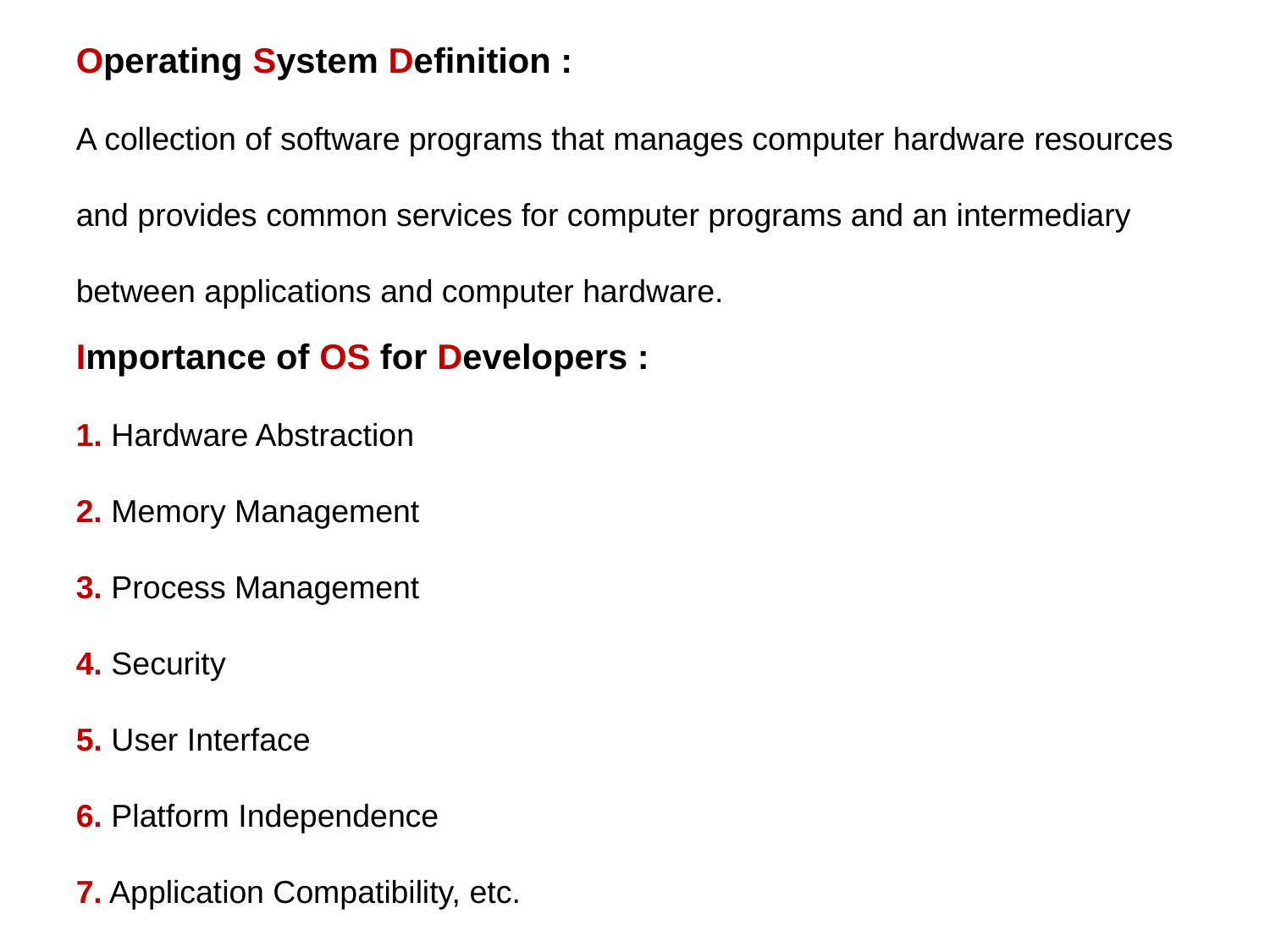

Operating System Definition :
A collection of software programs that manages computer hardware resources and provides common services for computer programs and an intermediary between applications and computer hardware.
Importance of OS for Developers :
1. Hardware Abstraction
2. Memory Management
3. Process Management
4. Security
5. User Interface
6. Platform Independence
7. Application Compatibility, etc.